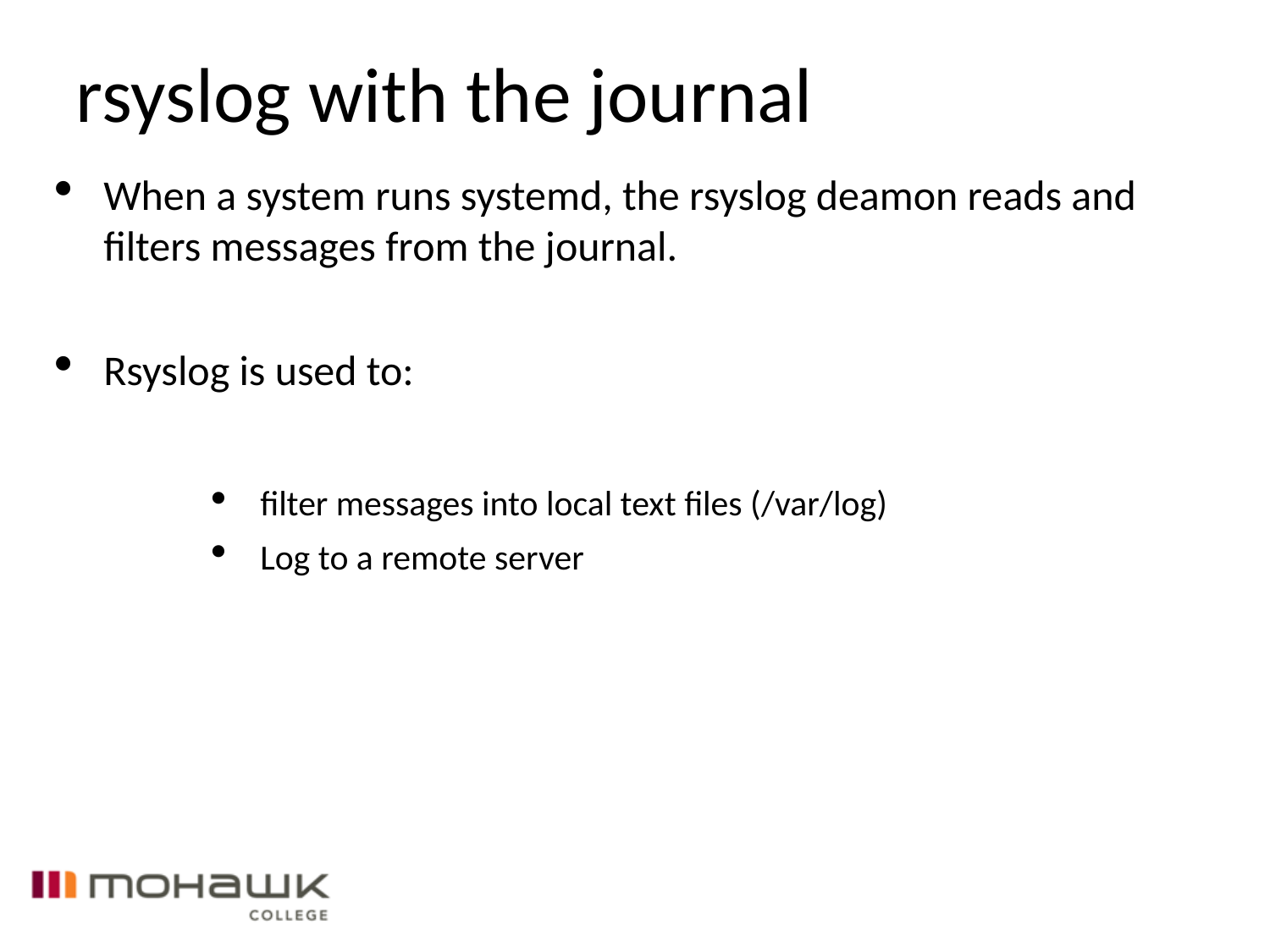

rsyslog with the journal
When a system runs systemd, the rsyslog deamon reads and filters messages from the journal.

Rsyslog is used to:
filter messages into local text files (/var/log)
Log to a remote server